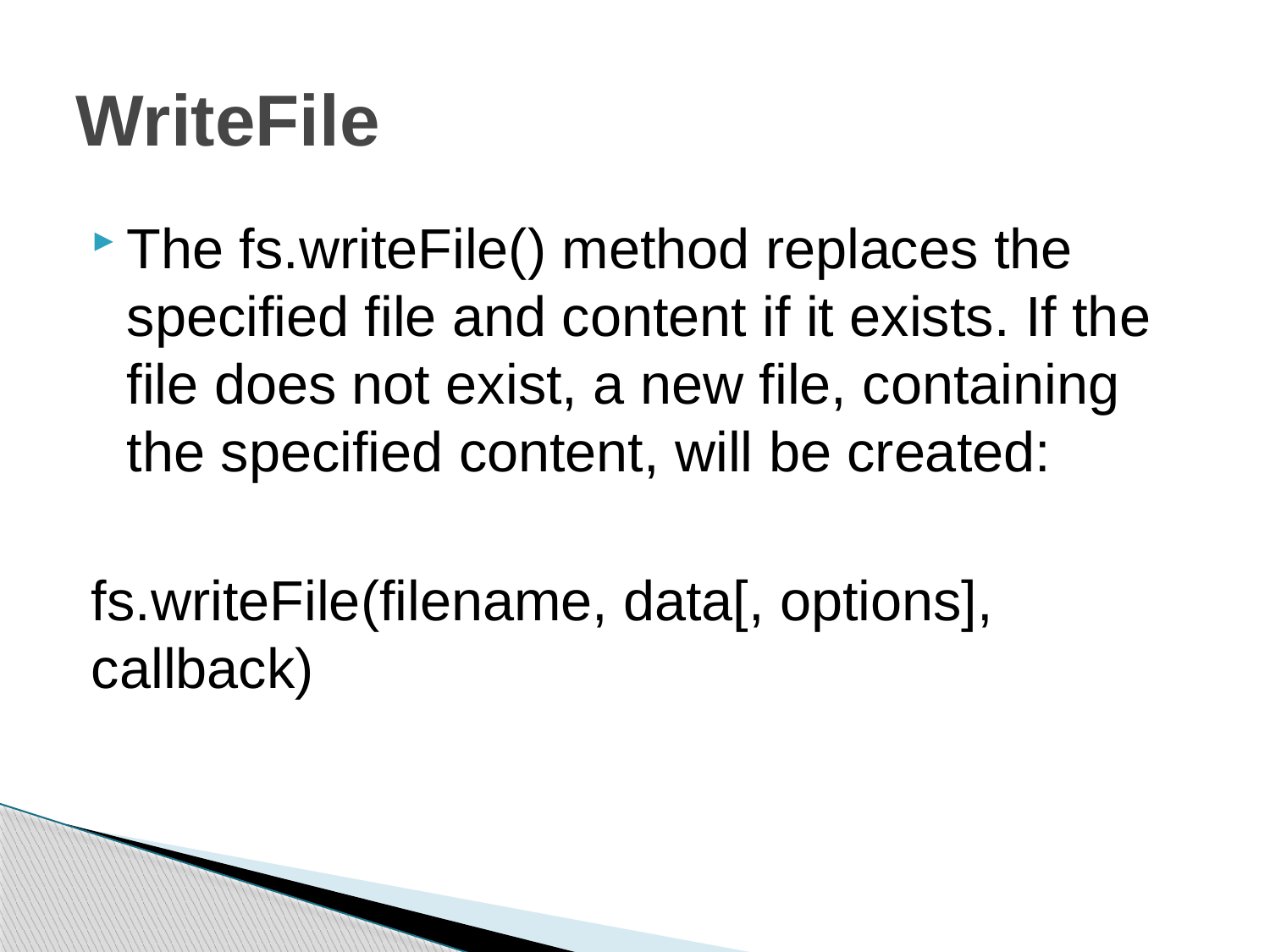

# WriteFile
The fs.writeFile() method replaces the specified file and content if it exists. If the file does not exist, a new file, containing the specified content, will be created:

fs.writeFile(filename, data[, options], callback)